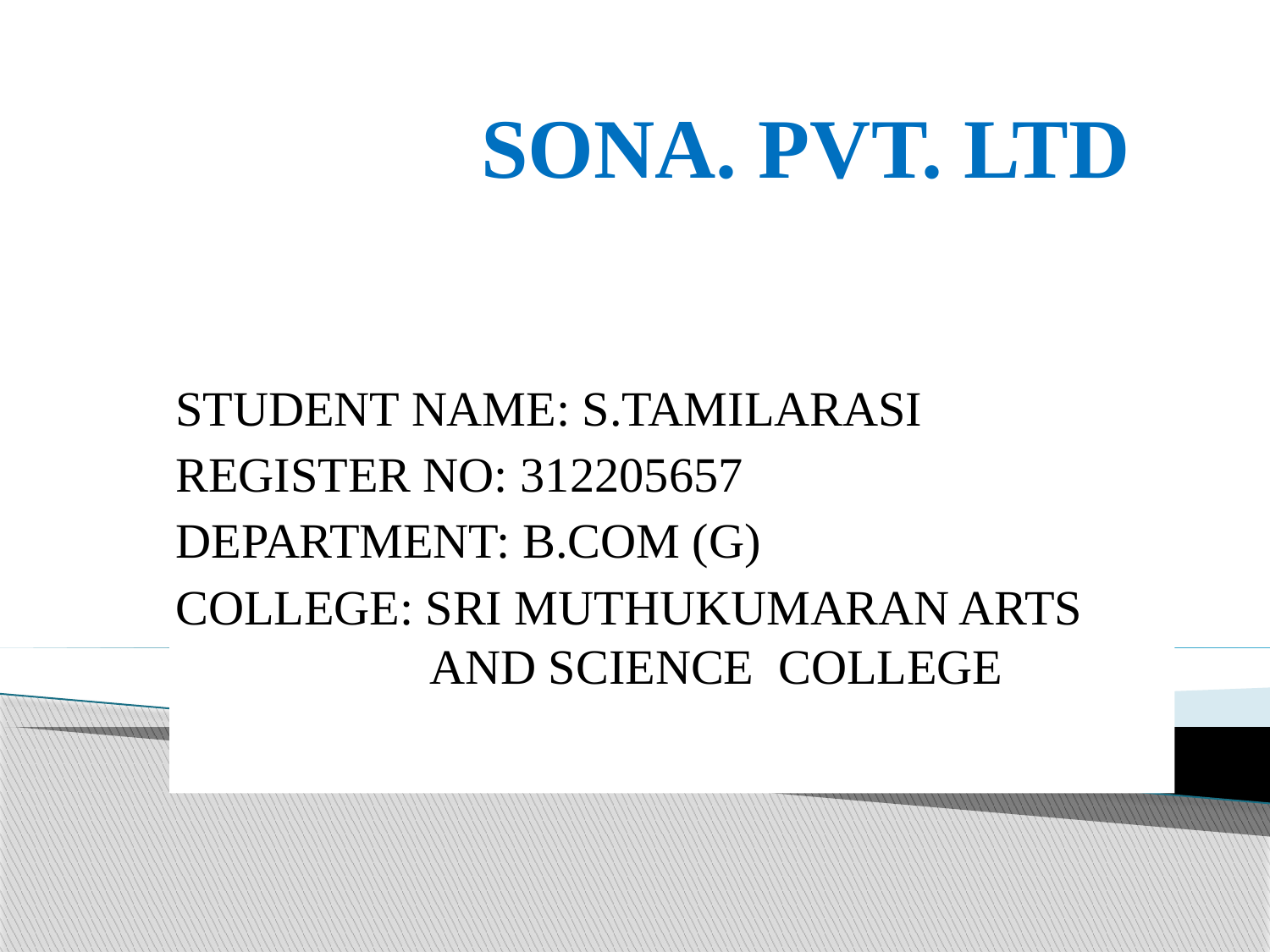

# SONA. PVT. LTD
STUDENT NAME: S.TAMILARASI
REGISTER NO: 312205657
DEPARTMENT: B.COM (G)
COLLEGE: SRI MUTHUKUMARAN ARTS 		AND SCIENCE  COLLEGE